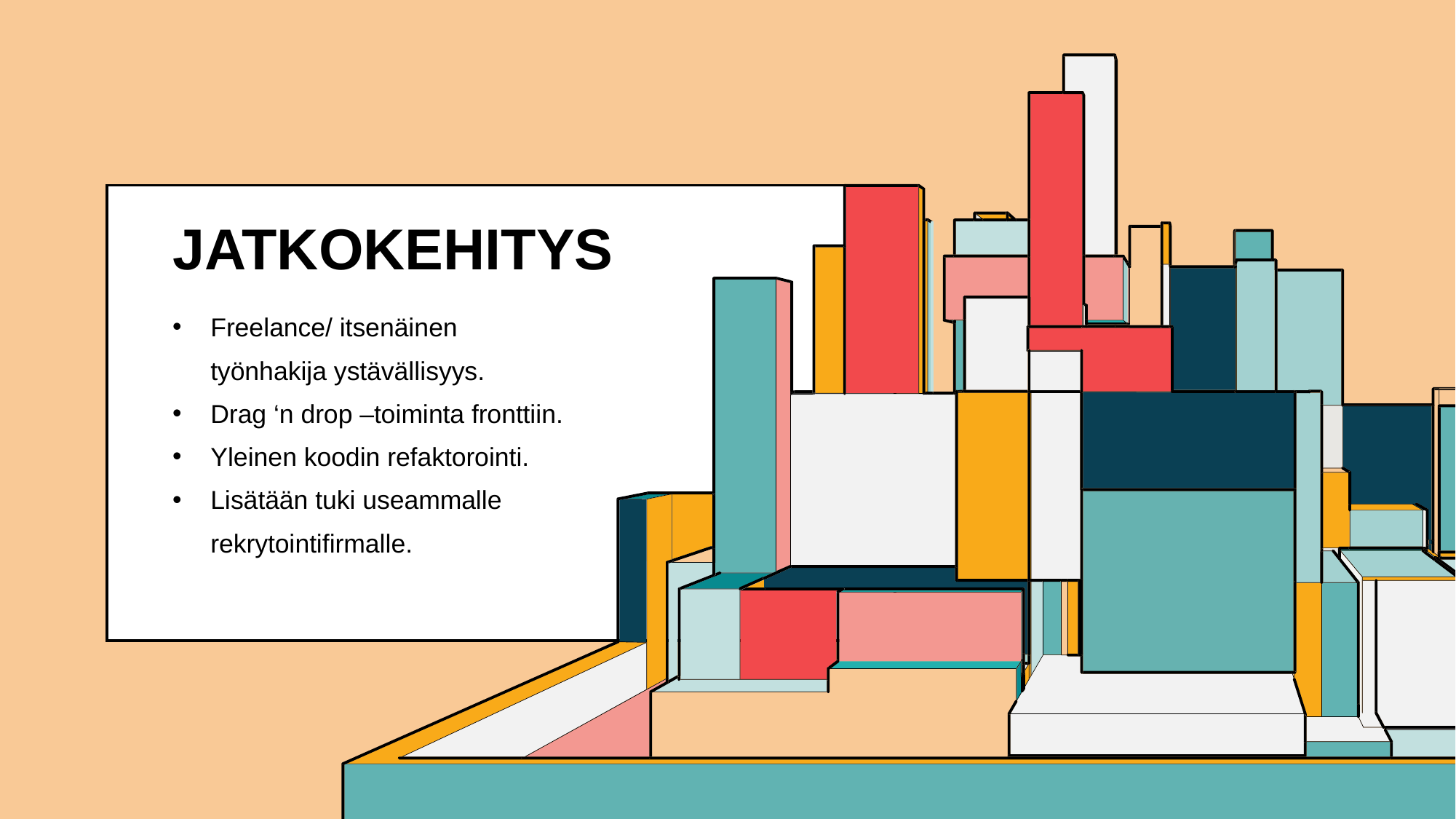

# jatkokehitys
Freelance/ itsenäinen työnhakija ystävällisyys.
Drag ‘n drop –toiminta fronttiin.
Yleinen koodin refaktorointi.
Lisätään tuki useammalle rekrytointifirmalle.